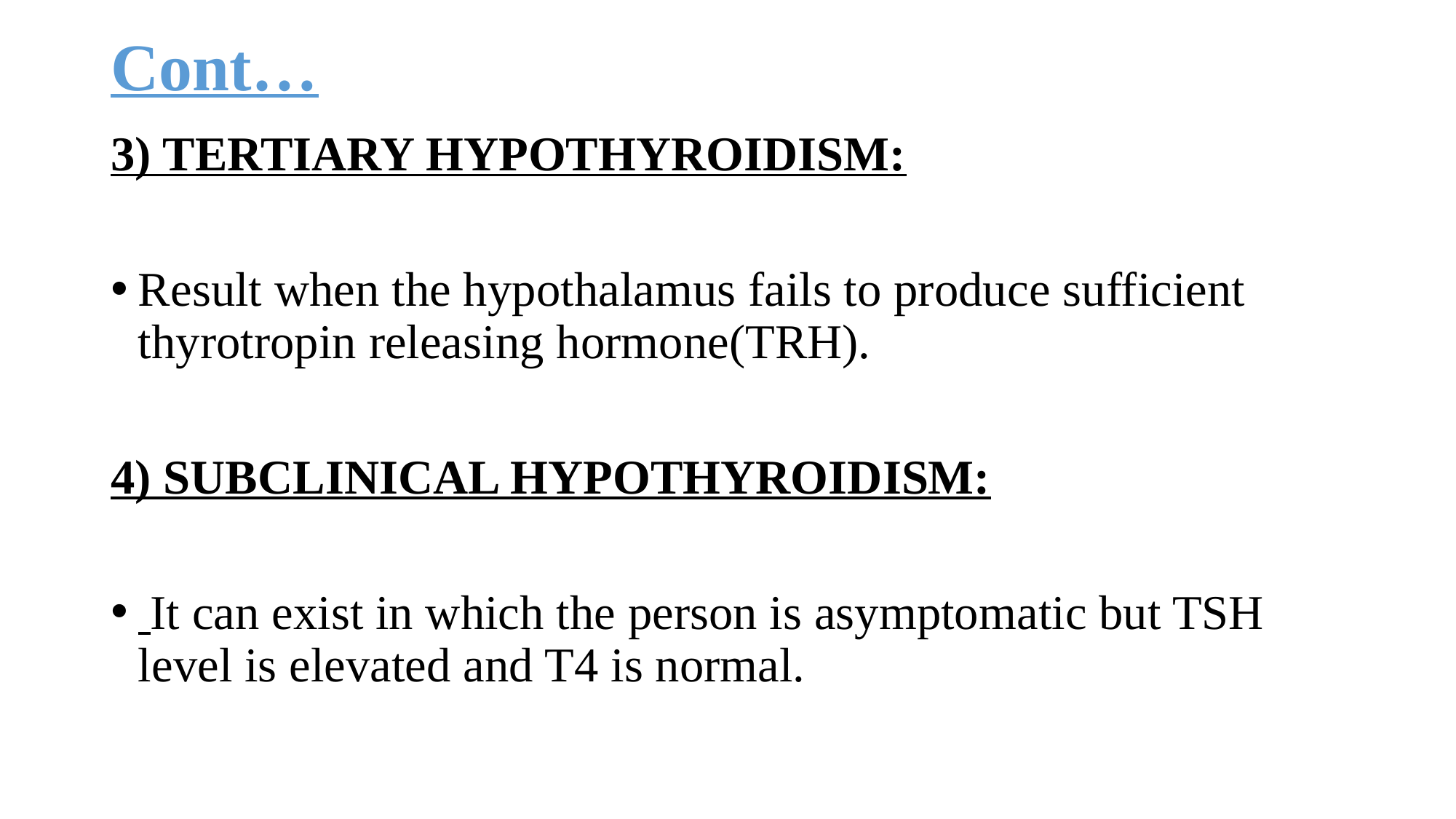

# Cont…
3) TERTIARY HYPOTHYROIDISM:

Result when the hypothalamus fails to produce sufficient thyrotropin releasing hormone(TRH).

4) SUBCLINICAL HYPOTHYROIDISM:

 It can exist in which the person is asymptomatic but TSH level is elevated and T4 is normal.